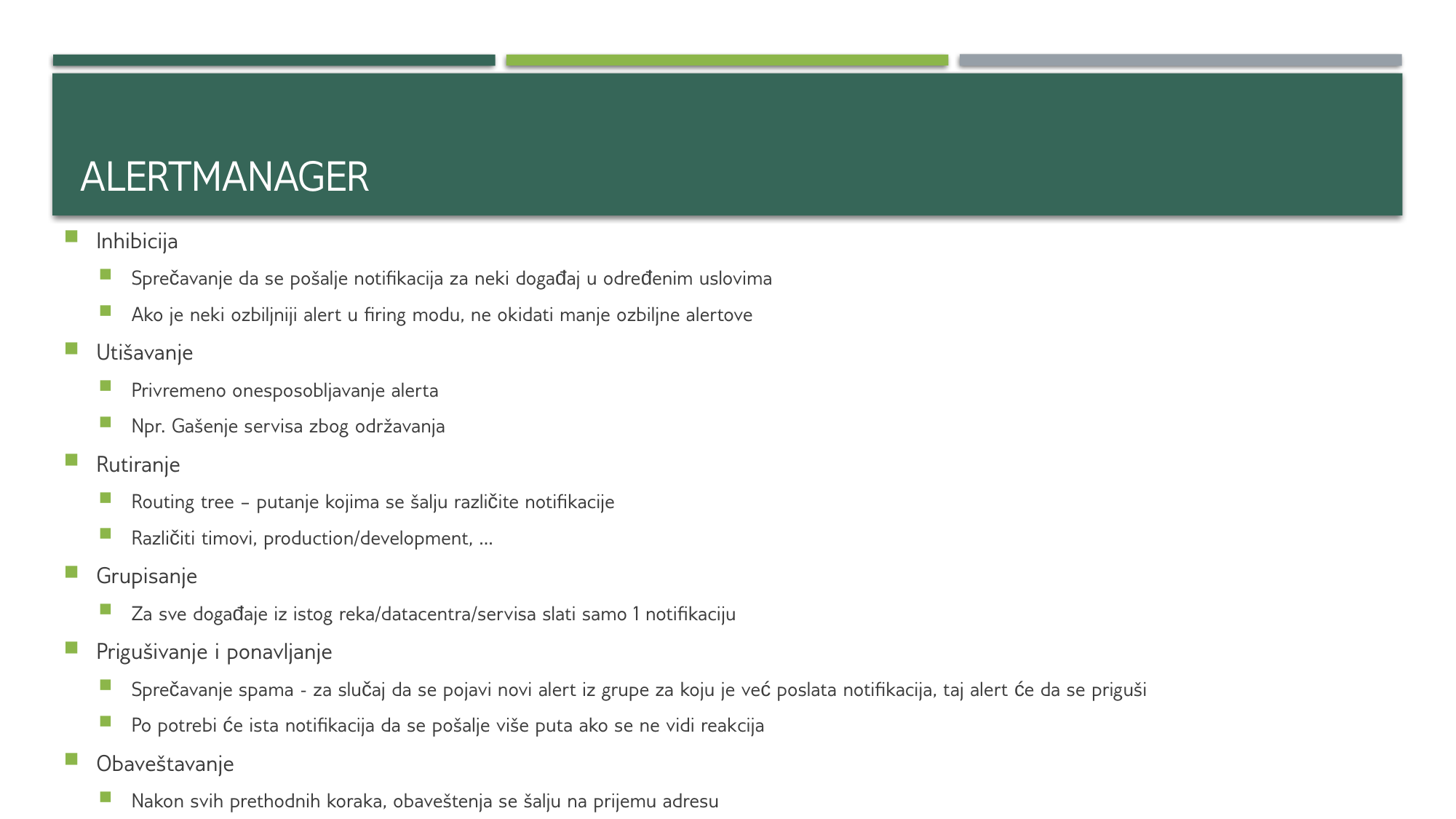

# alertmanager
Inhibicija
Sprečavanje da se pošalje notifikacija za neki događaj u određenim uslovima
Ako je neki ozbiljniji alert u firing modu, ne okidati manje ozbiljne alertove
Utišavanje
Privremeno onesposobljavanje alerta
Npr. Gašenje servisa zbog održavanja
Rutiranje
Routing tree – putanje kojima se šalju različite notifikacije
Različiti timovi, production/development, ...
Grupisanje
Za sve događaje iz istog reka/datacentra/servisa slati samo 1 notifikaciju
Prigušivanje i ponavljanje
Sprečavanje spama - za slučaj da se pojavi novi alert iz grupe za koju je već poslata notifikacija, taj alert će da se priguši
Po potrebi će ista notifikacija da se pošalje više puta ako se ne vidi reakcija
Obaveštavanje
Nakon svih prethodnih koraka, obaveštenja se šalju na prijemu adresu